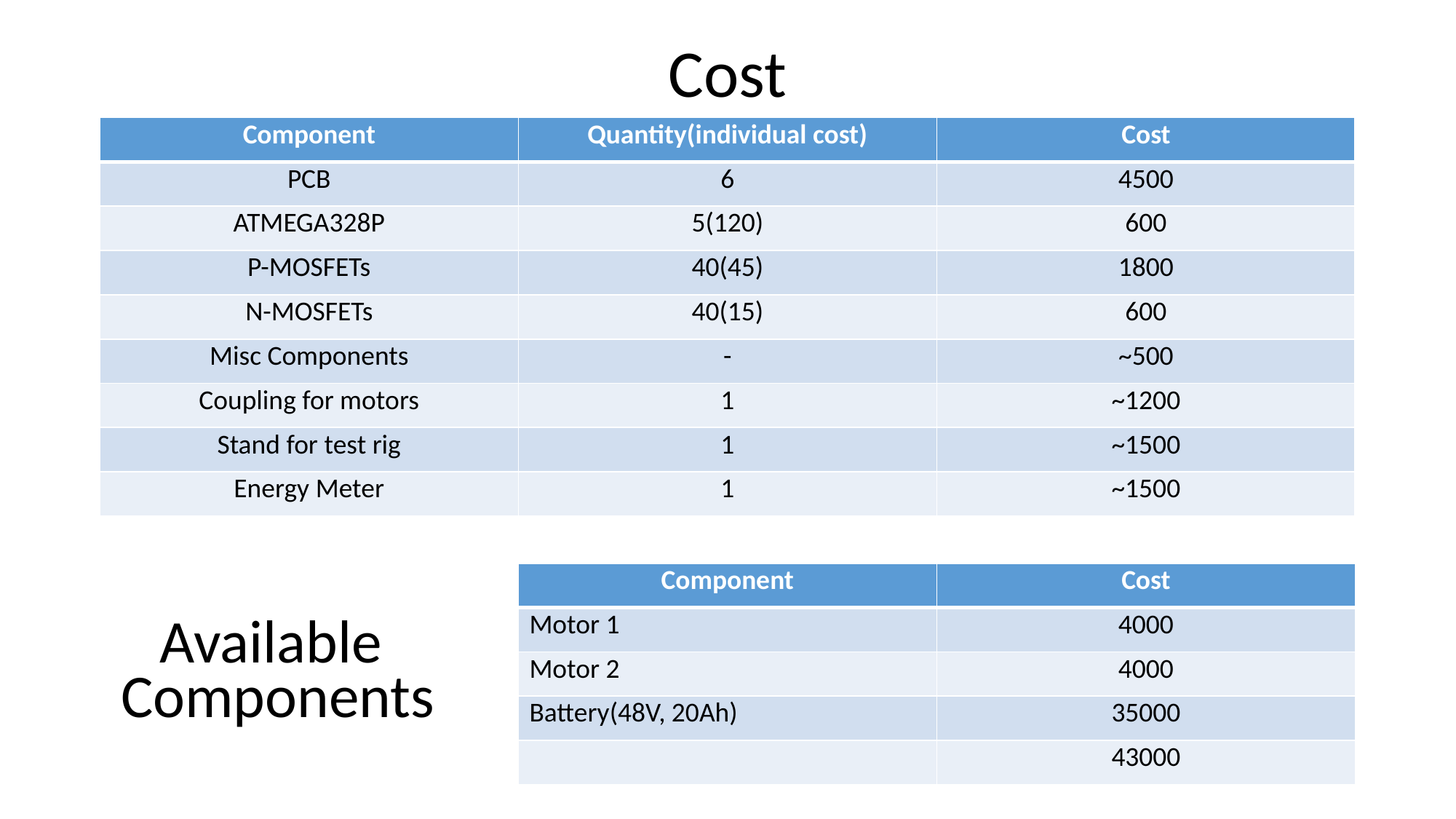

# Cost
| Component | Quantity(individual cost) | Cost |
| --- | --- | --- |
| PCB | 6 | 4500 |
| ATMEGA328P | 5(120) | 600 |
| P-MOSFETs | 40(45) | 1800 |
| N-MOSFETs | 40(15) | 600 |
| Misc Components | - | ~500 |
| Coupling for motors | 1 | ~1200 |
| Stand for test rig | 1 | ~1500 |
| Energy Meter | 1 | ~1500 |
| Component | Cost |
| --- | --- |
| Motor 1 | 4000 |
| Motor 2 | 4000 |
| Battery(48V, 20Ah) | 35000 |
|  | 43000 |
Available
Components